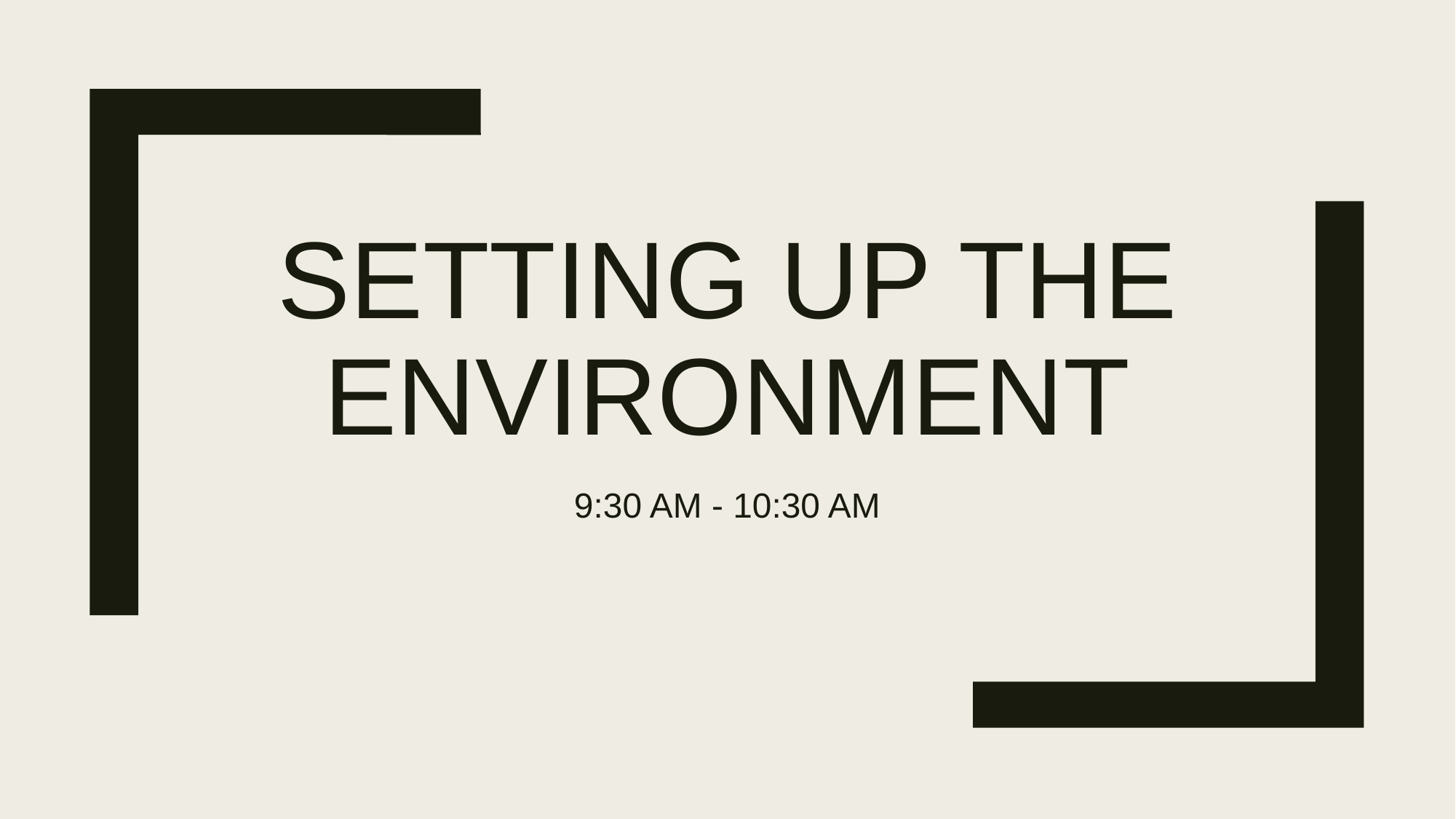

# Setting Up the Environment
9:30 AM - 10:30 AM